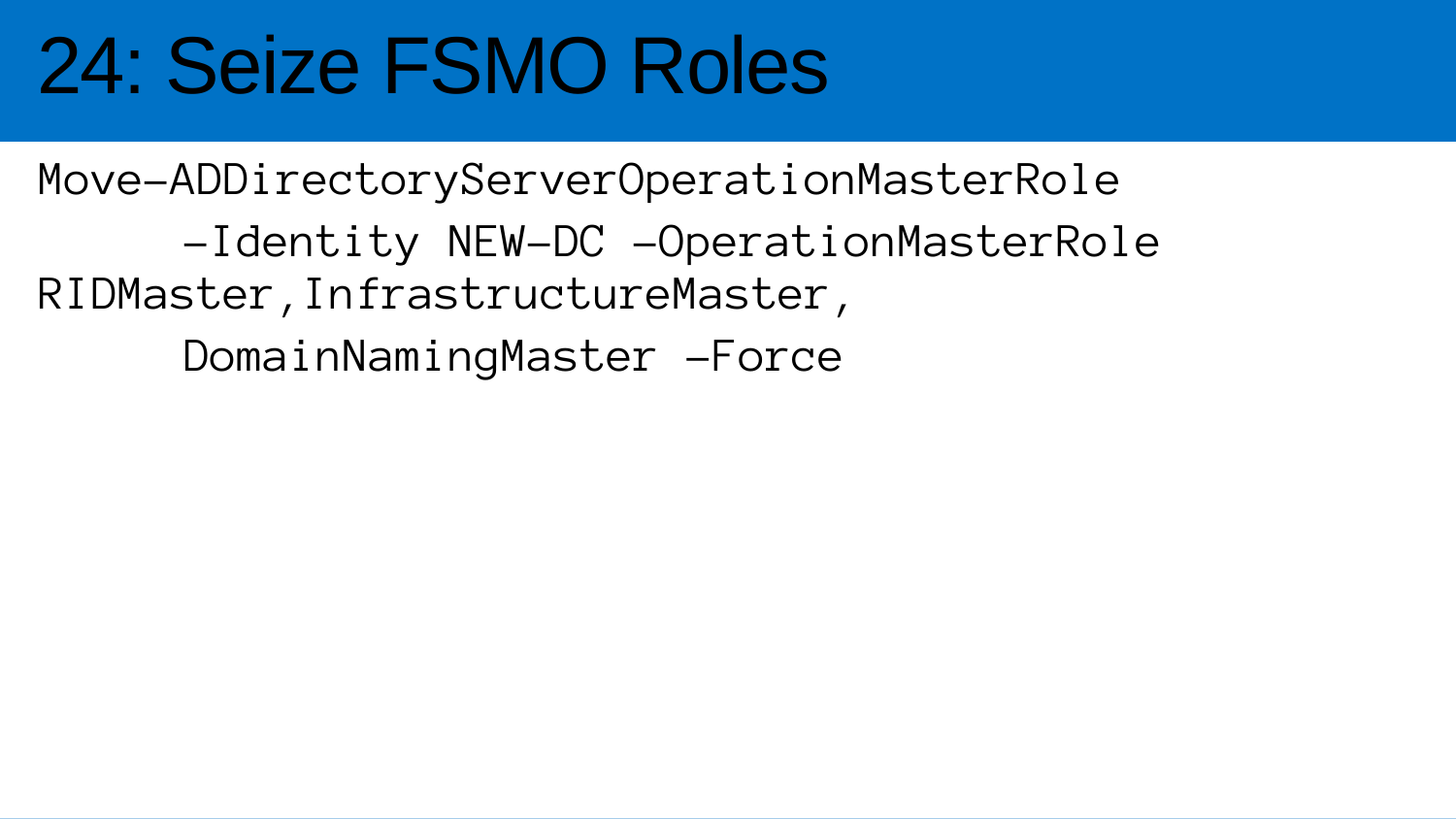

# 24: Seize FSMO Roles
Move-ADDirectoryServerOperationMasterRole
	-Identity NEW-DC -OperationMasterRole 	RIDMaster,InfrastructureMaster,
	DomainNamingMaster -Force